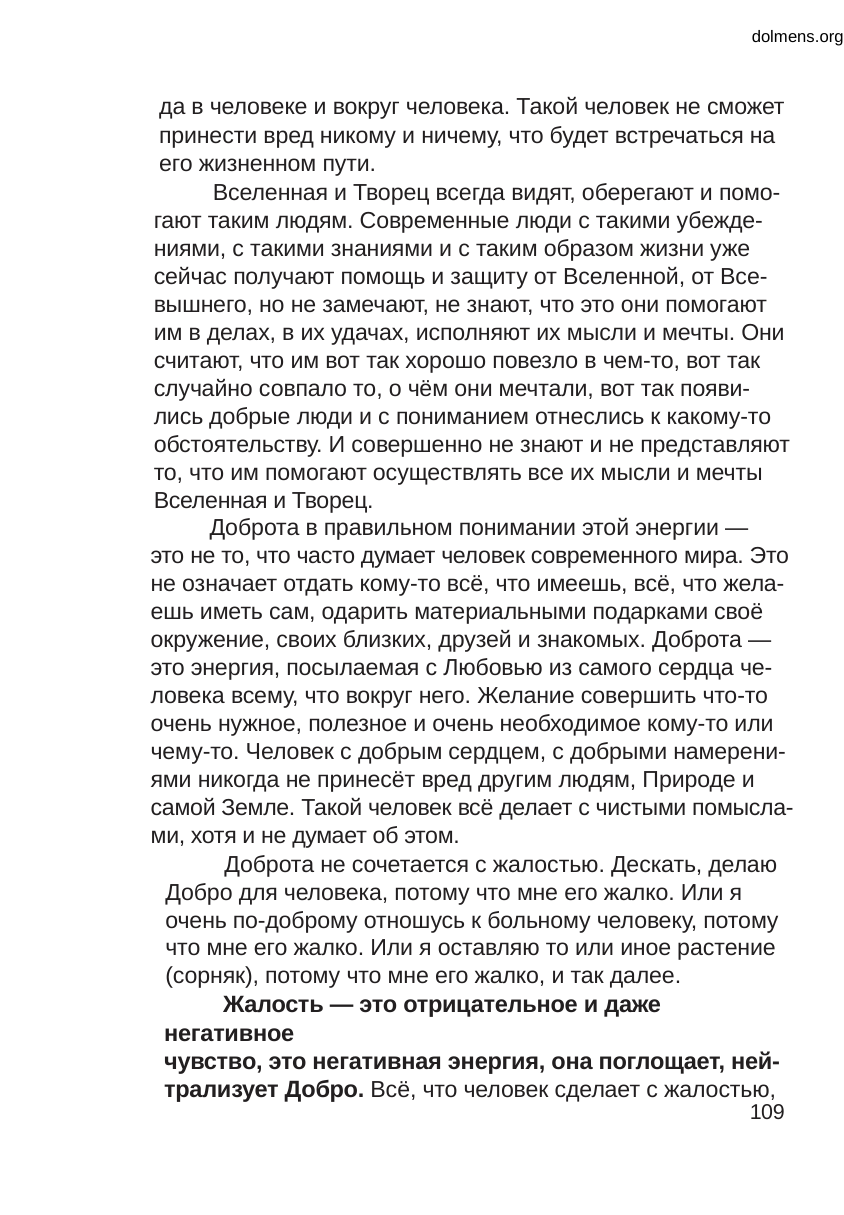

dolmens.org

да в человеке и вокруг человека. Такой человек не сможет
принести вред никому и ничему, что будет встречаться на
его жизненном пути.

Вселенная и Творец всегда видят, оберегают и помо-
гают таким людям. Современные люди с такими убежде-
ниями, с такими знаниями и с таким образом жизни уже
сейчас получают помощь и защиту от Вселенной, от Все-
вышнего, но не замечают, не знают, что это они помогают
им в делах, в их удачах, исполняют их мысли и мечты. Они
считают, что им вот так хорошо повезло в чем-то, вот так
случайно совпало то, о чём они мечтали, вот так появи-
лись добрые люди и с пониманием отнеслись к какому-то
обстоятельству. И совершенно не знают и не представляют
то, что им помогают осуществлять все их мысли и мечты
Вселенная и Творец.

Доброта в правильном понимании этой энергии —
это не то, что часто думает человек современного мира. Это
не означает отдать кому-то всё, что имеешь, всё, что жела-
ешь иметь сам, одарить материальными подарками своё
окружение, своих близких, друзей и знакомых. Доброта —
это энергия, посылаемая с Любовью из самого сердца че-
ловека всему, что вокруг него. Желание совершить что-то
очень нужное, полезное и очень необходимое кому-то или
чему-то. Человек с добрым сердцем, с добрыми намерени-
ями никогда не принесёт вред другим людям, Природе и
самой Земле. Такой человек всё делает с чистыми помысла-
ми, хотя и не думает об этом.

Доброта не сочетается с жалостью. Дескать, делаю
Добро для человека, потому что мне его жалко. Или я
очень по-доброму отношусь к больному человеку, потому
что мне его жалко. Или я оставляю то или иное растение
(сорняк), потому что мне его жалко, и так далее.

Жалость — это отрицательное и даже негативное
чувство, это негативная энергия, она поглощает, ней-
трализует Добро. Всё, что человек сделает с жалостью,

109